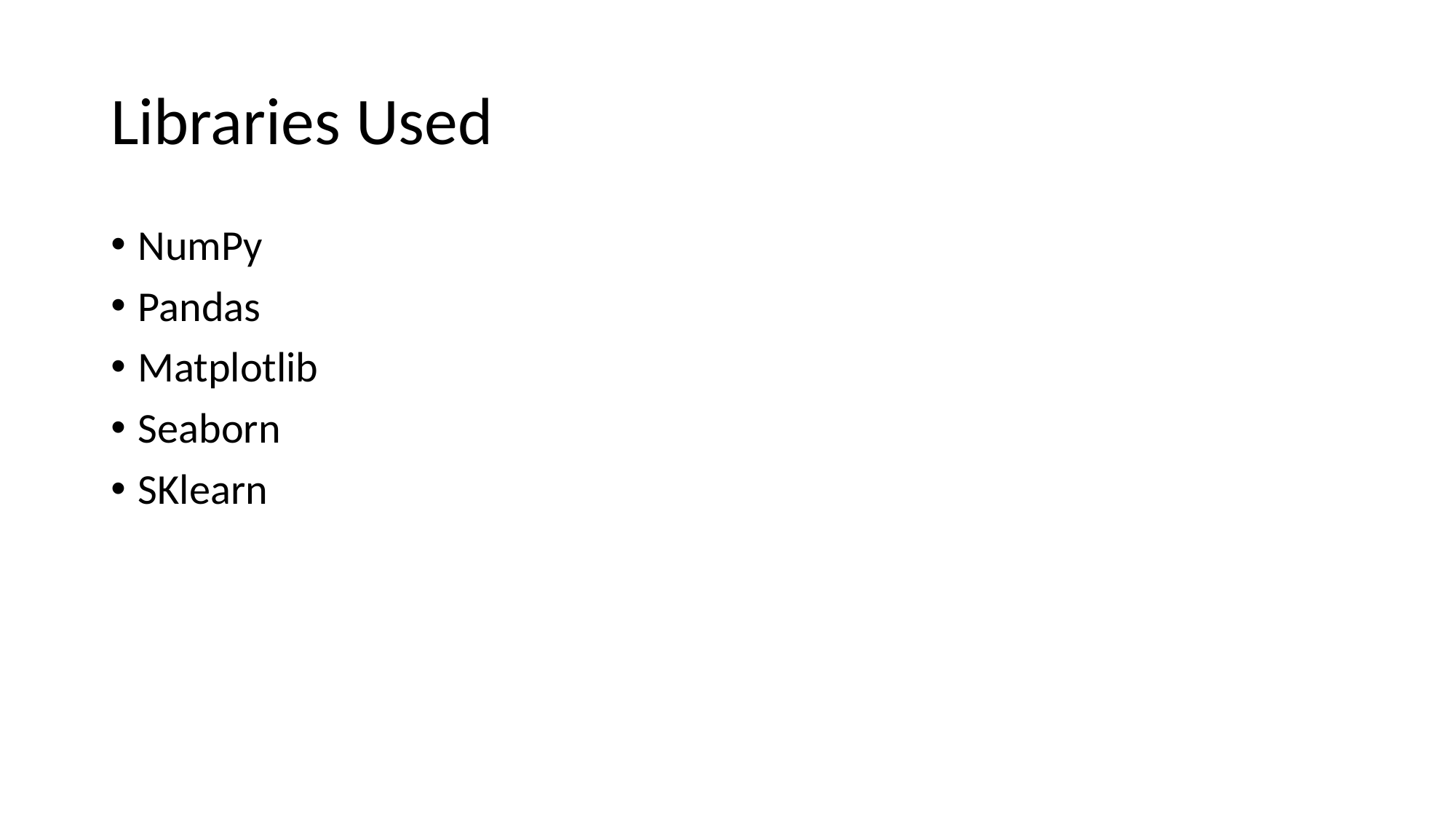

# Libraries Used
NumPy
Pandas
Matplotlib
Seaborn
SKlearn